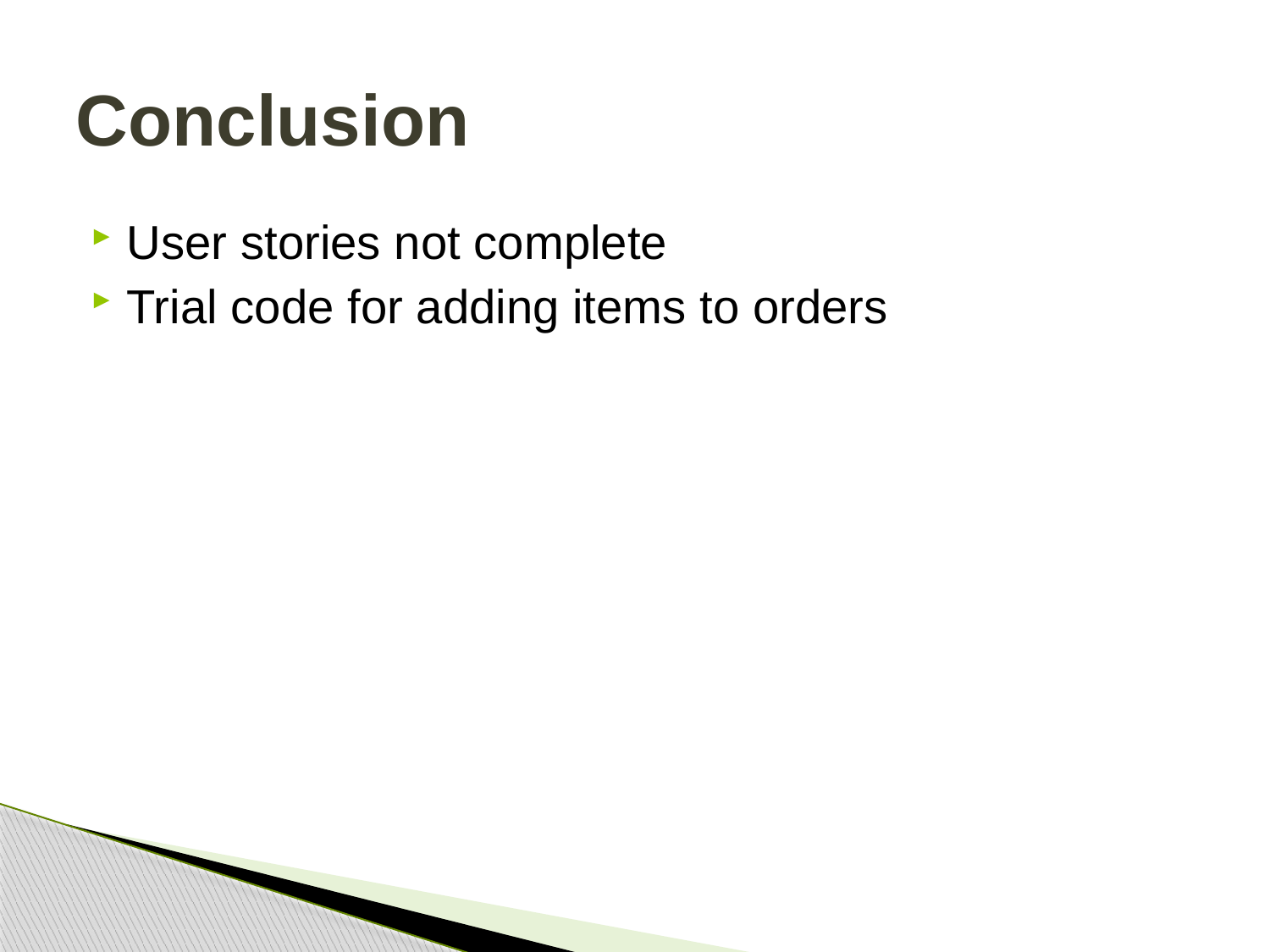

# Conclusion
User stories not complete
Trial code for adding items to orders